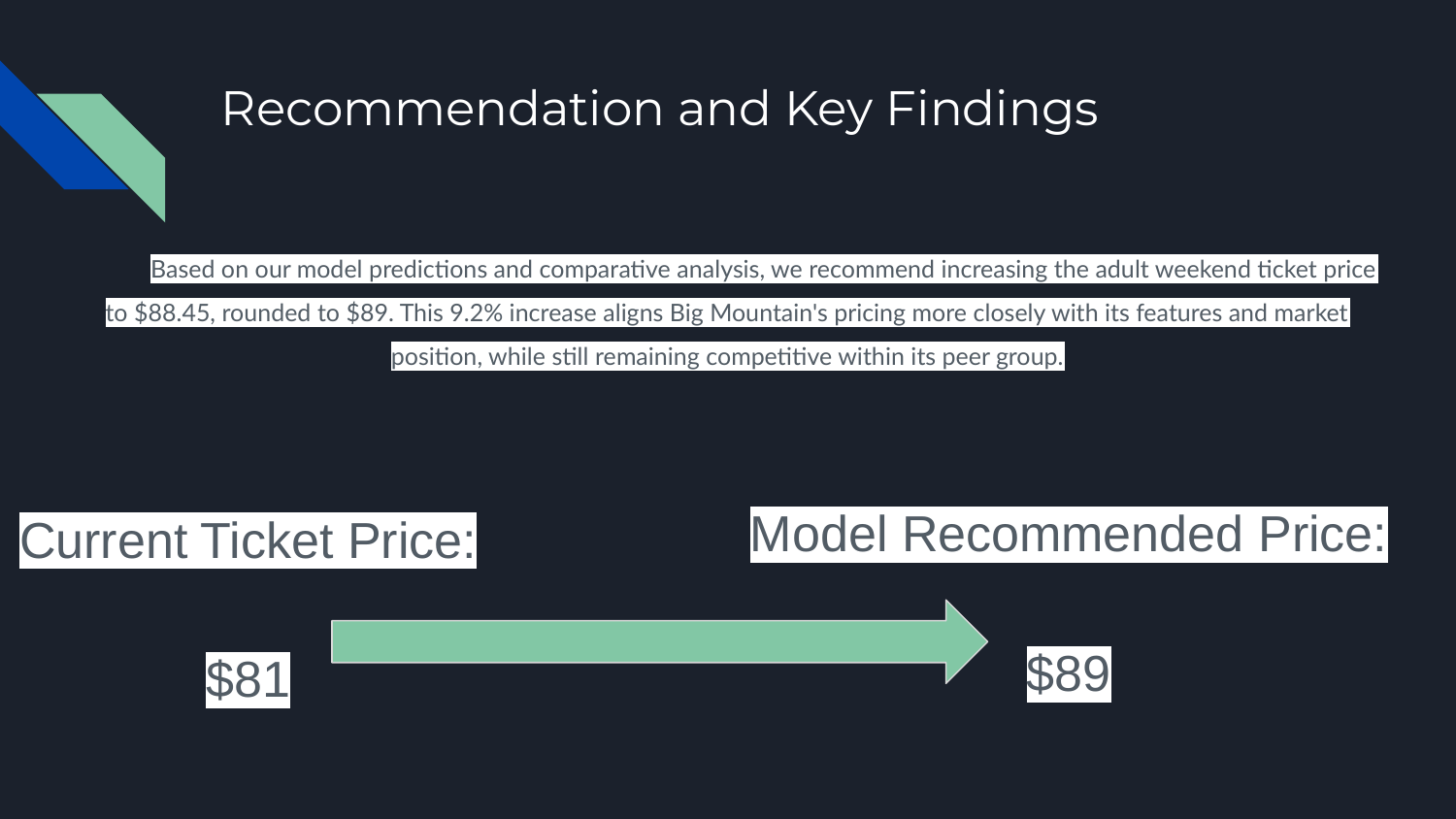

# Recommendation and Key Findings
Based on our model predictions and comparative analysis, we recommend increasing the adult weekend ticket price to $88.45, rounded to $89. This 9.2% increase aligns Big Mountain's pricing more closely with its features and market position, while still remaining competitive within its peer group.
Model Recommended Price:
$89
Current Ticket Price:
$81